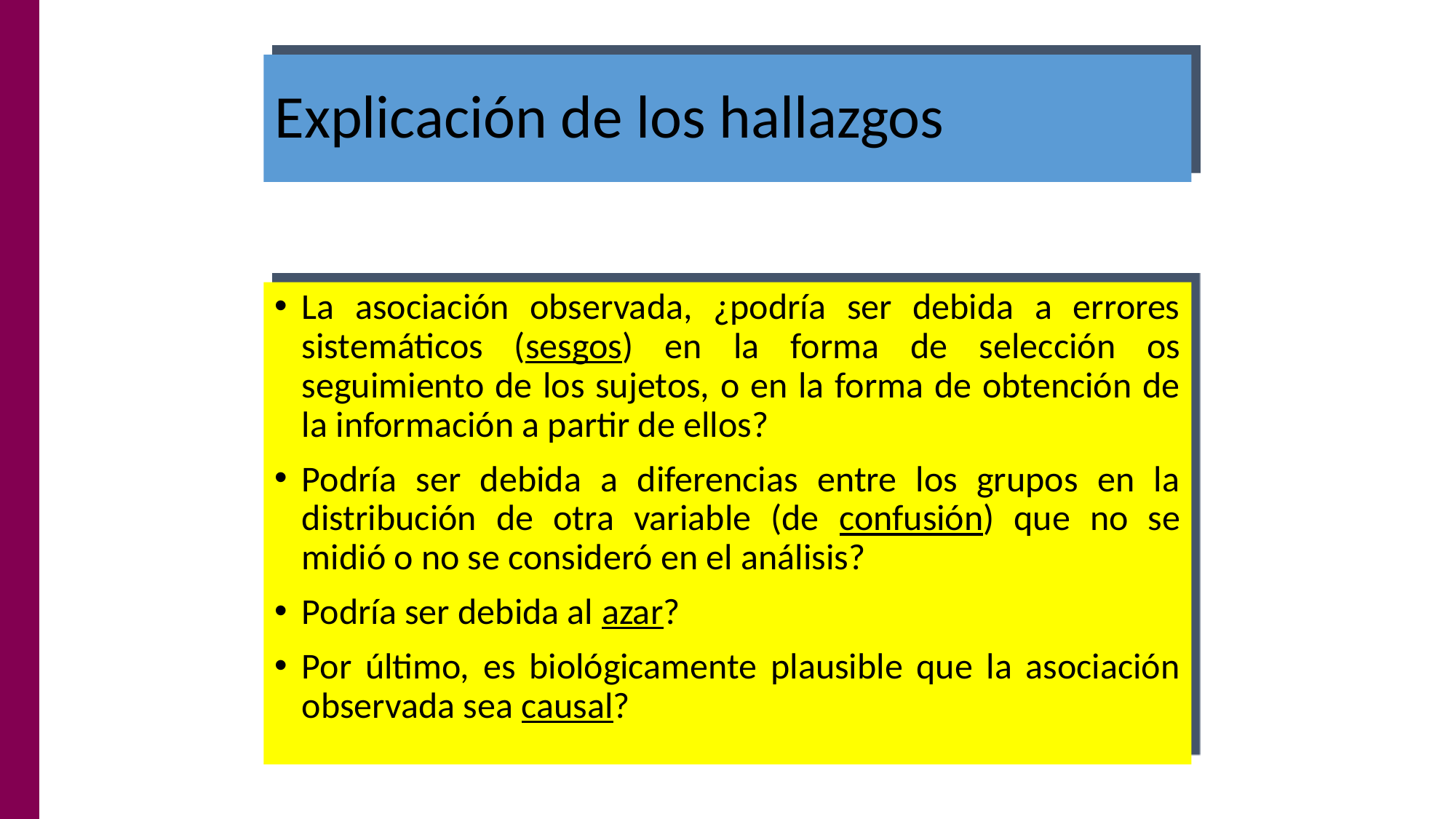

# Explicación de los hallazgos
La asociación observada, ¿podría ser debida a errores sistemáticos (sesgos) en la forma de selección os seguimiento de los sujetos, o en la forma de obtención de la información a partir de ellos?
Podría ser debida a diferencias entre los grupos en la distribución de otra variable (de confusión) que no se midió o no se consideró en el análisis?
Podría ser debida al azar?
Por último, es biológicamente plausible que la asociación observada sea causal?